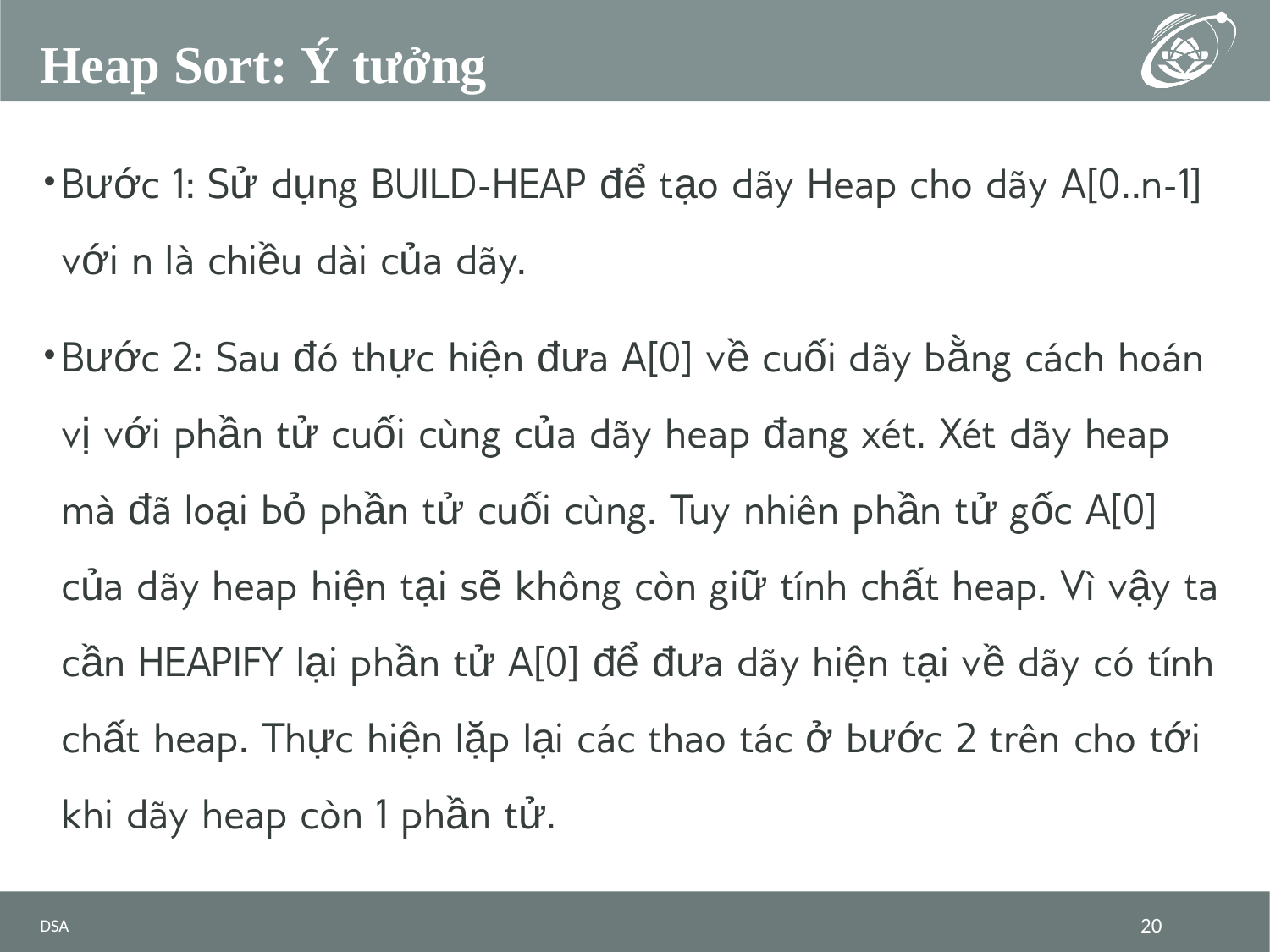

# Heap Sort: Ý tưởng
Bước 1: Sử dụng BUILD-HEAP để tạo dãy Heap cho dãy A[0..n-1] với n là chiều dài của dãy.
Bước 2: Sau đó thực hiện đưa A[0] về cuối dãy bằng cách hoán vị với phần tử cuối cùng của dãy heap đang xét. Xét dãy heap mà đã loại bỏ phần tử cuối cùng. Tuy nhiên phần tử gốc A[0] của dãy heap hiện tại sẽ không còn giữ tính chất heap. Vì vậy ta cần HEAPIFY lại phần tử A[0] để đưa dãy hiện tại về dãy có tính chất heap. Thực hiện lặp lại các thao tác ở bước 2 trên cho tới khi dãy heap còn 1 phần tử.
DSA
20